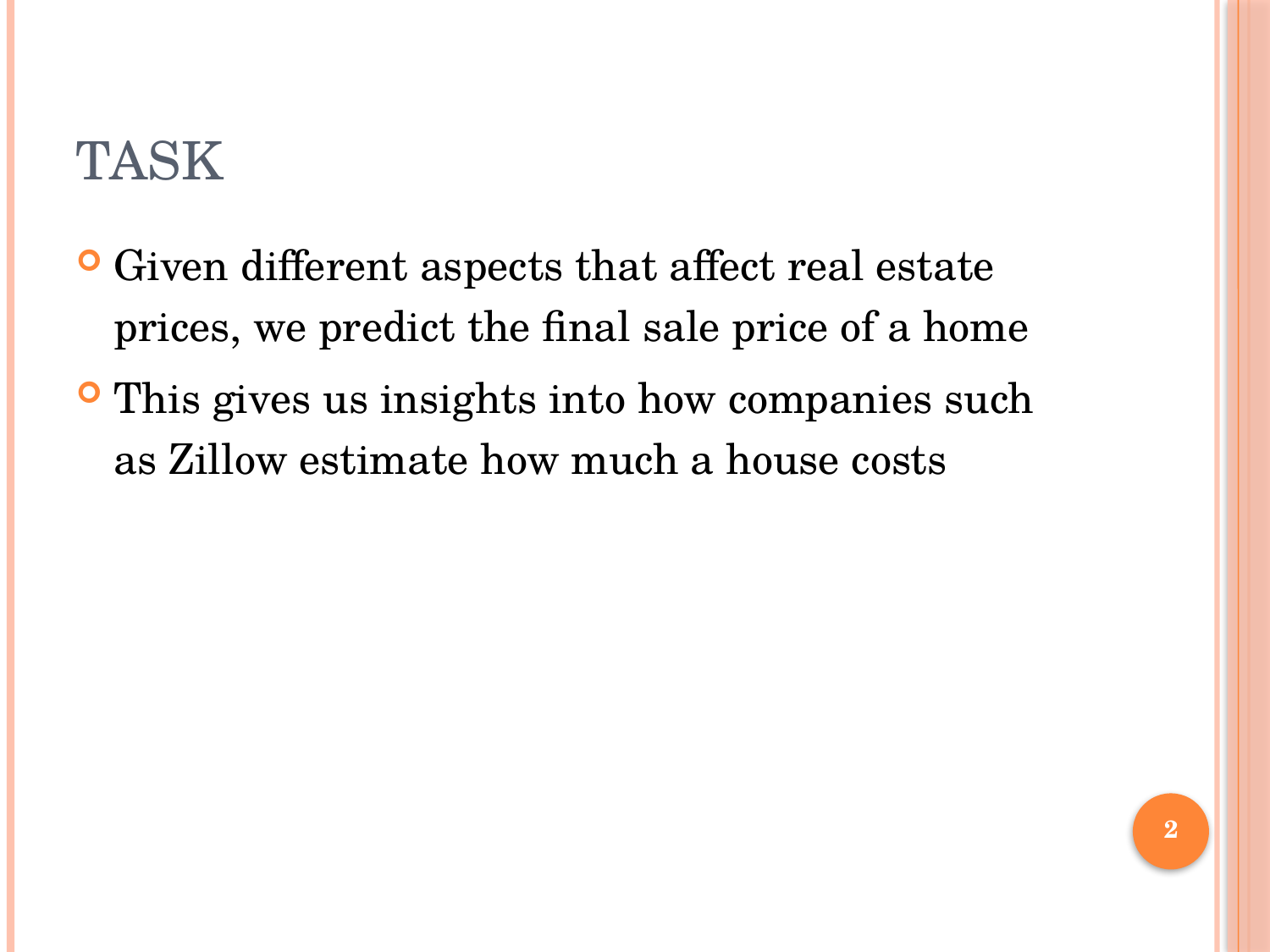

# Task
Given different aspects that affect real estate prices, we predict the final sale price of a home
This gives us insights into how companies such as Zillow estimate how much a house costs
2